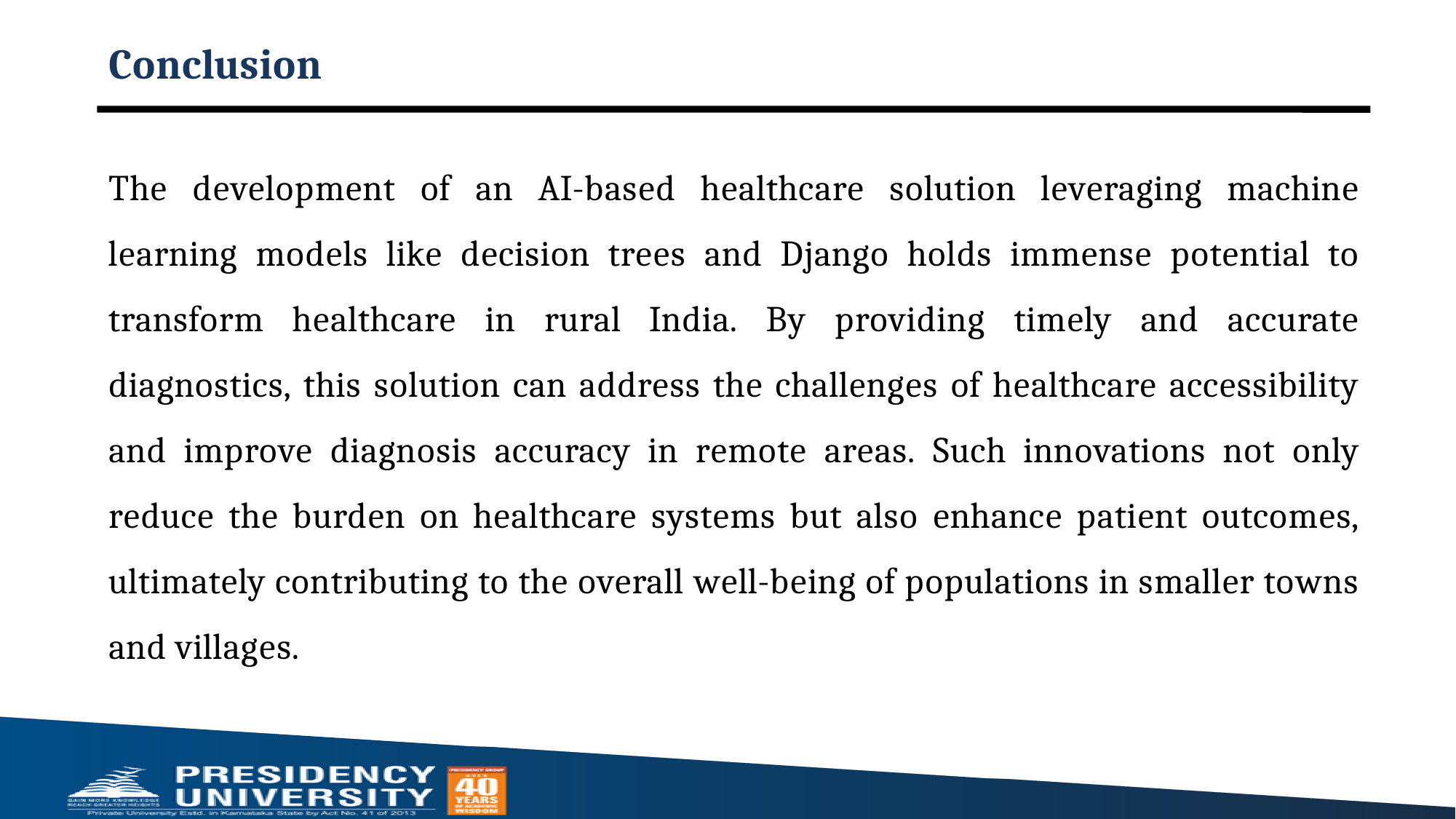

# Conclusion
The development of an AI-based healthcare solution leveraging machine learning models like decision trees and Django holds immense potential to transform healthcare in rural India. By providing timely and accurate diagnostics, this solution can address the challenges of healthcare accessibility and improve diagnosis accuracy in remote areas. Such innovations not only reduce the burden on healthcare systems but also enhance patient outcomes, ultimately contributing to the overall well-being of populations in smaller towns and villages.